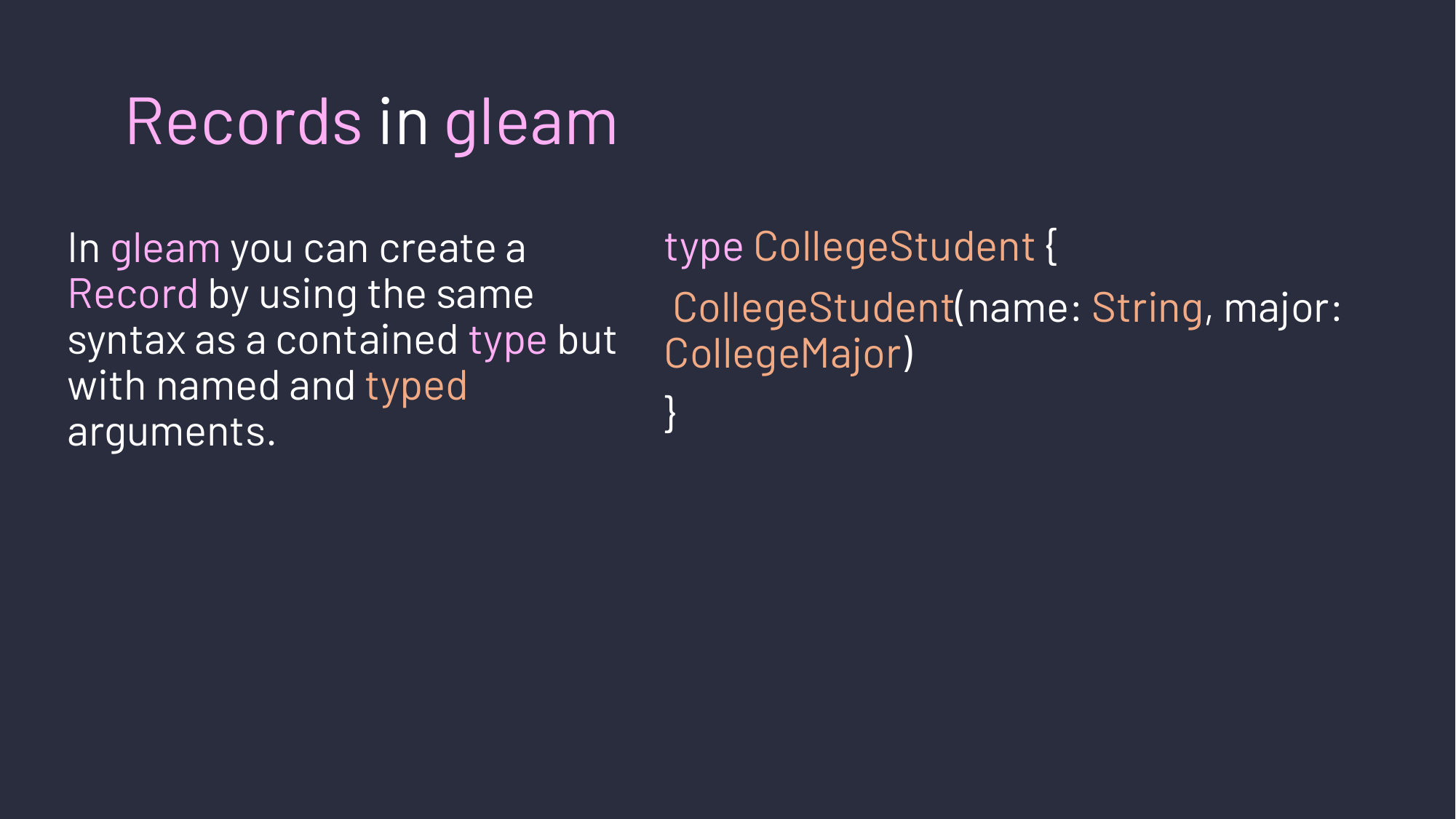

# Records in gleam

type CollegeStudent {
 CollegeStudent(name: String, major: CollegeMajor)
}
In gleam you can create a Record by using the same syntax as a contained type but with named and typed arguments.